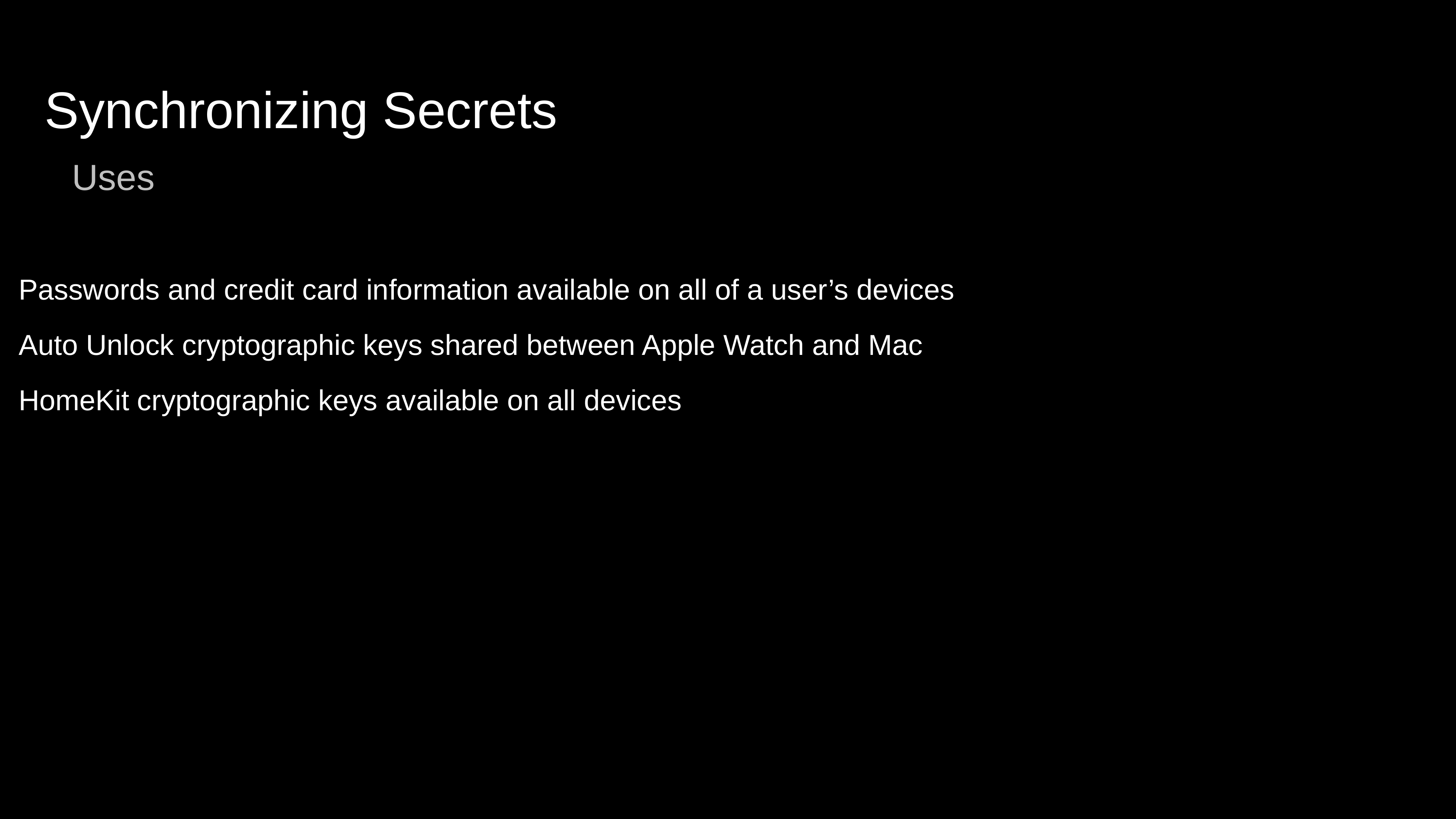

Synchronizing Secrets
Uses
Passwords and credit card information available on all of a user’s devices
Auto Unlock cryptographic keys shared between Apple Watch and Mac
HomeKit cryptographic keys available on all devices